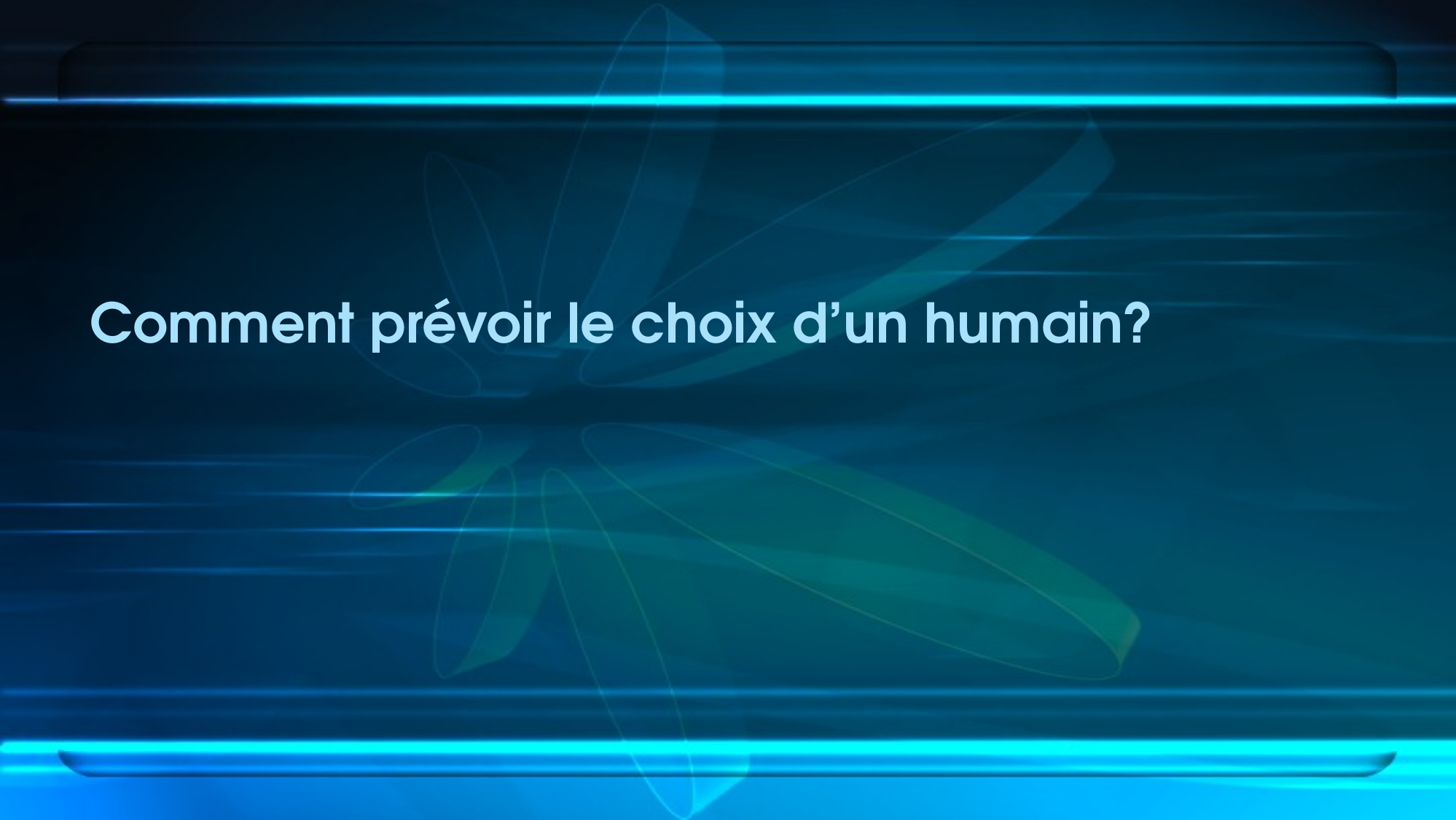

# Comment prévoir le choix d’un humain?
7